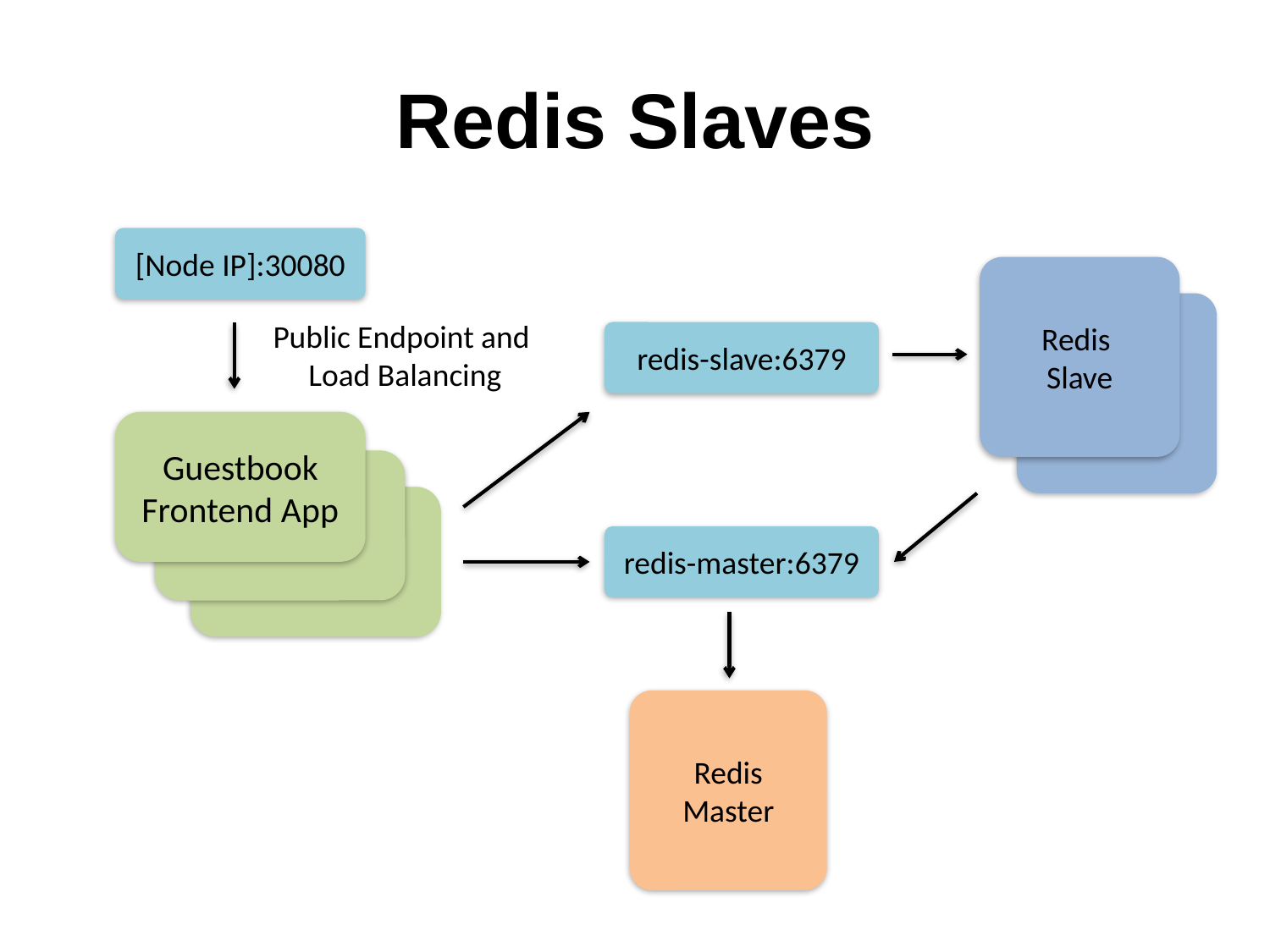

# Redis Slaves
[Node IP]:30080
Redis
Slave

Public Endpoint and
Load Balancing
redis-slave:6379
Guestbook
Frontend App

redis-master:6379
Redis Master